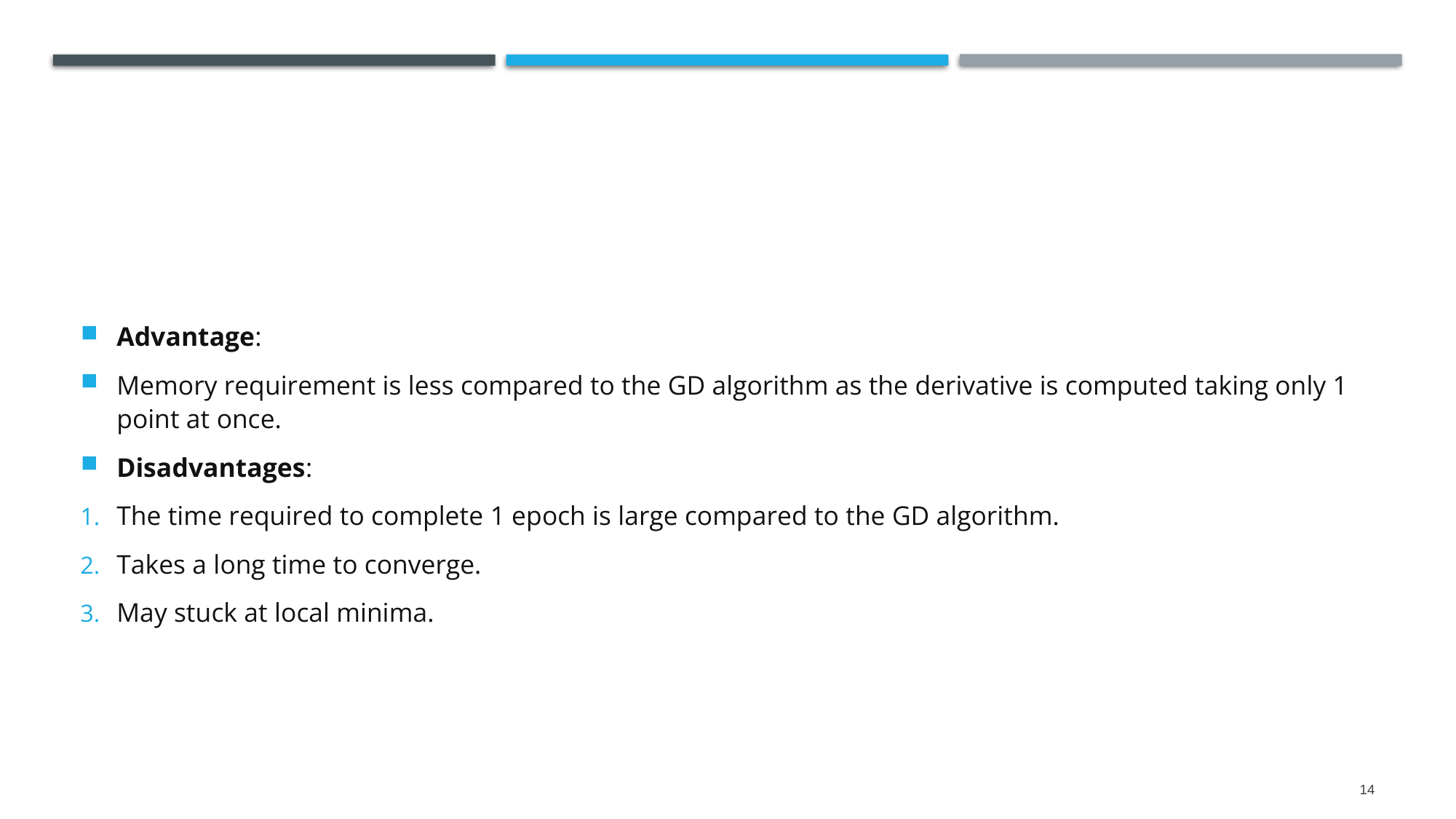

#
Advantage:
Memory requirement is less compared to the GD algorithm as the derivative is computed taking only 1 point at once.
Disadvantages:
The time required to complete 1 epoch is large compared to the GD algorithm.
Takes a long time to converge.
May stuck at local minima.

14